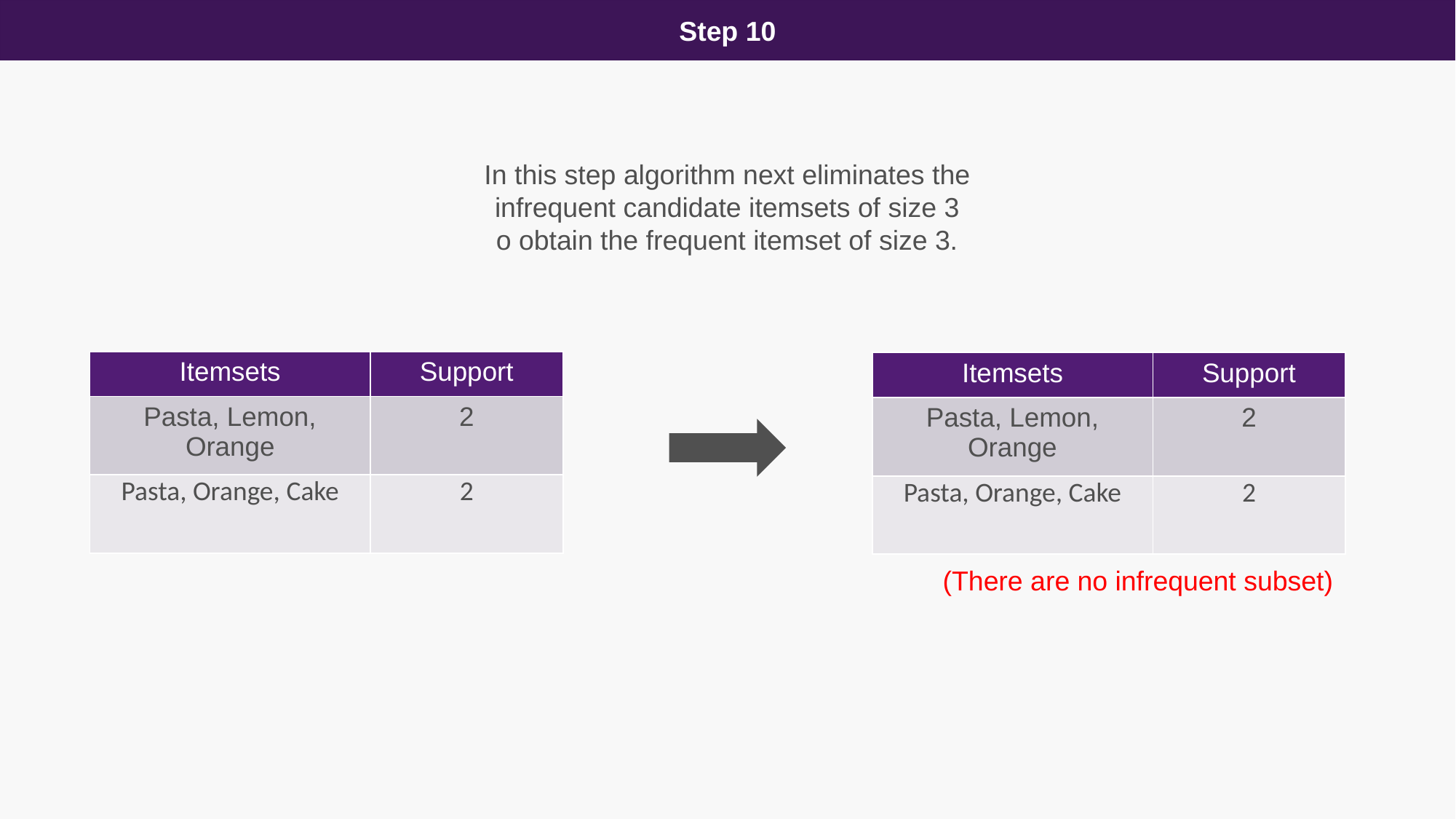

Step 10
In this step algorithm next eliminates the infrequent candidate itemsets of size 3 o obtain the frequent itemset of size 3.
| Itemsets | Support |
| --- | --- |
| Pasta, Lemon, Orange | 2 |
| Pasta, Orange, Cake | 2 |
| Itemsets | Support |
| --- | --- |
| Pasta, Lemon, Orange | 2 |
| Pasta, Orange, Cake | 2 |

(There are no infrequent subset)​